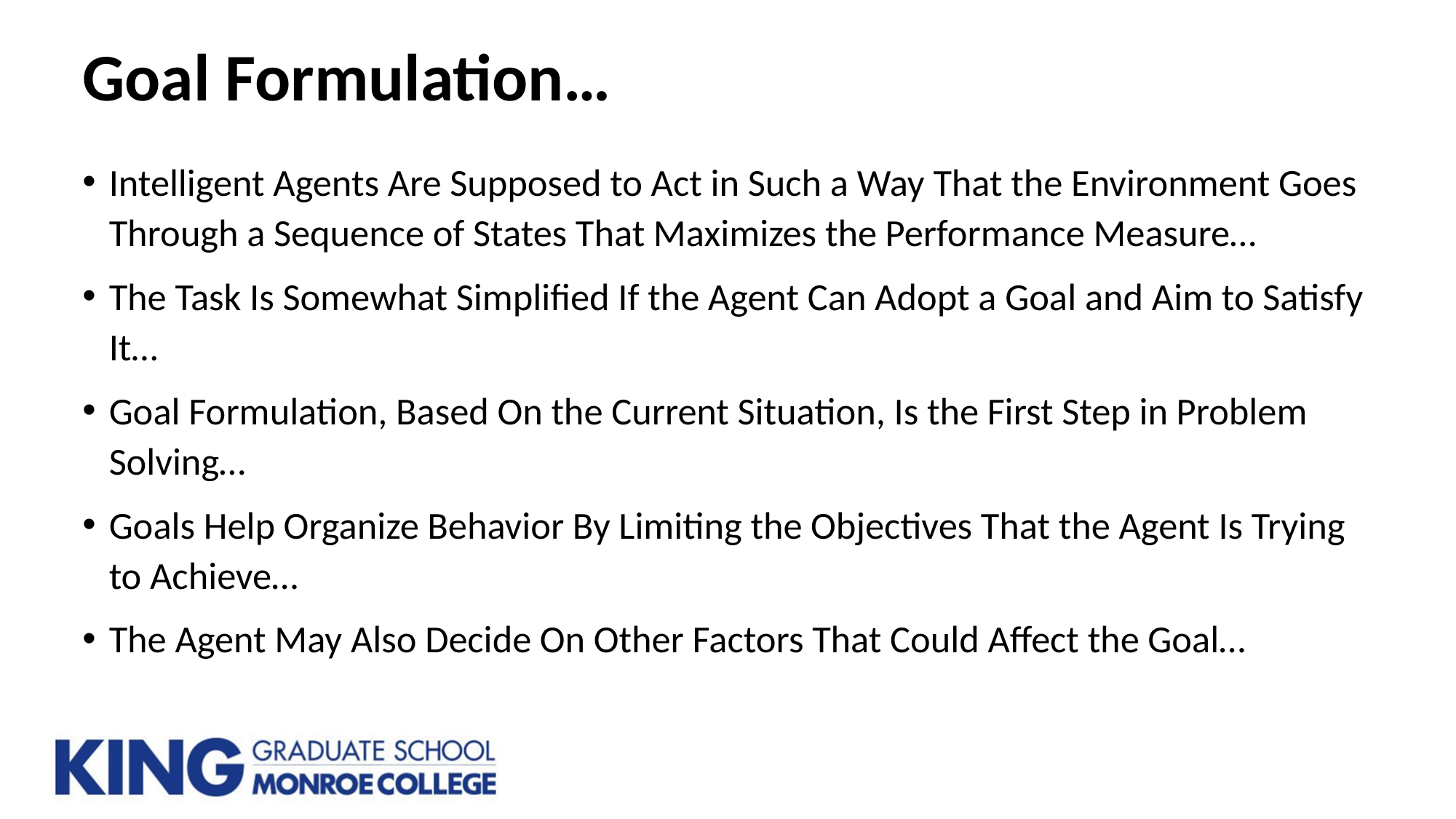

# Goal Formulation…
Intelligent Agents Are Supposed to Act in Such a Way That the Environment Goes Through a Sequence of States That Maximizes the Performance Measure…
The Task Is Somewhat Simplified If the Agent Can Adopt a Goal and Aim to Satisfy It…
Goal Formulation, Based On the Current Situation, Is the First Step in Problem Solving…
Goals Help Organize Behavior By Limiting the Objectives That the Agent Is Trying to Achieve…
The Agent May Also Decide On Other Factors That Could Affect the Goal…